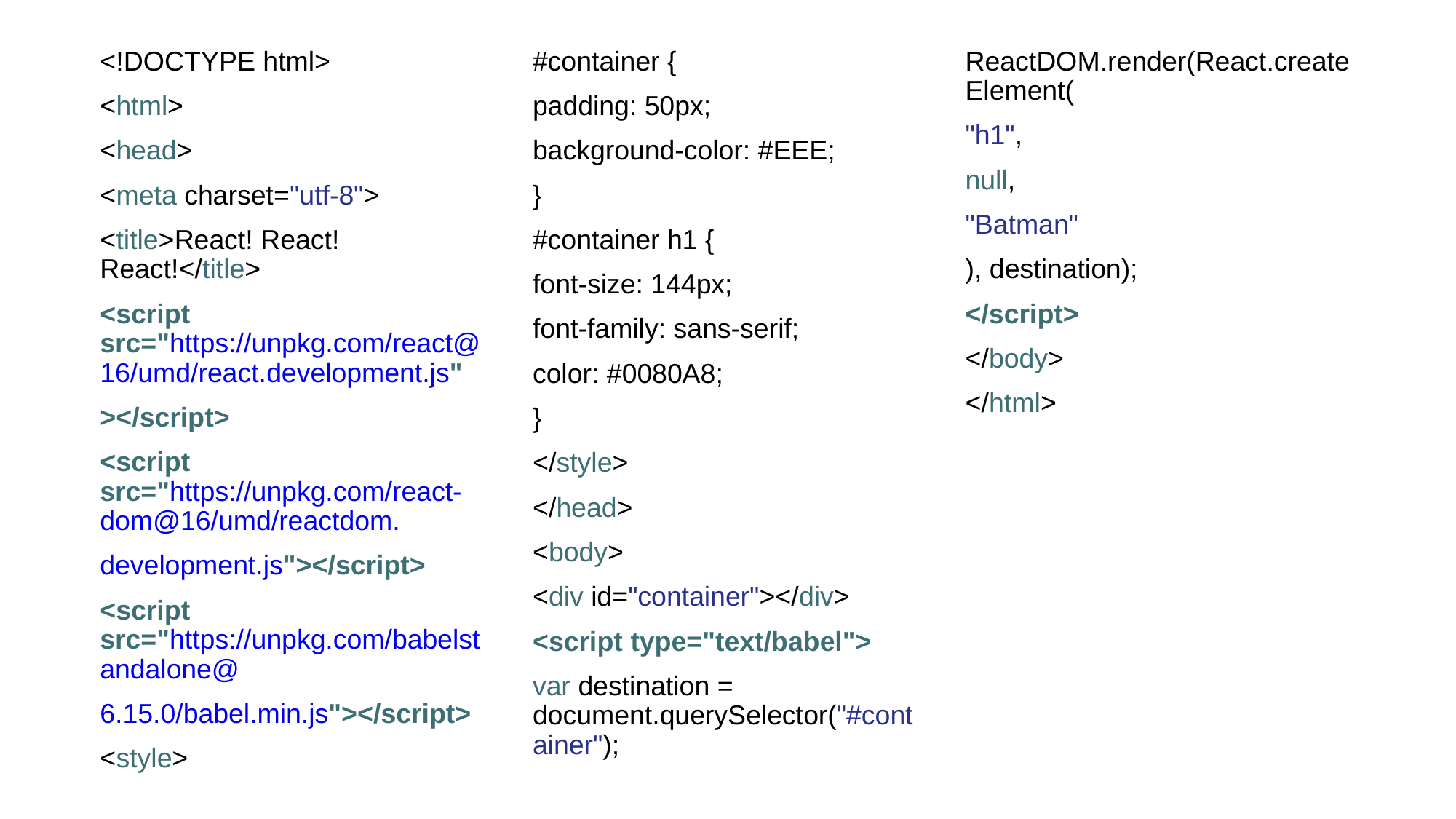

# <!DOCTYPE html>
<html>
<head>
<meta charset="utf-8">
<title>React! React! React!</title>
<script src="https://unpkg.com/react@16/umd/react.development.js"
></script>
<script src="https://unpkg.com/react-dom@16/umd/reactdom.
development.js"></script>
<script src="https://unpkg.com/babelstandalone@
6.15.0/babel.min.js"></script>
<style>
#container {
padding: 50px;
background-color: #EEE;
}
#container h1 {
font-size: 144px;
font-family: sans-serif;
color: #0080A8;
}
</style>
</head>
<body>
<div id="container"></div>
<script type="text/babel">
var destination = document.querySelector("#container");
ReactDOM.render(React.createElement(
"h1",
null,
"Batman"
), destination);
</script>
</body>
</html>